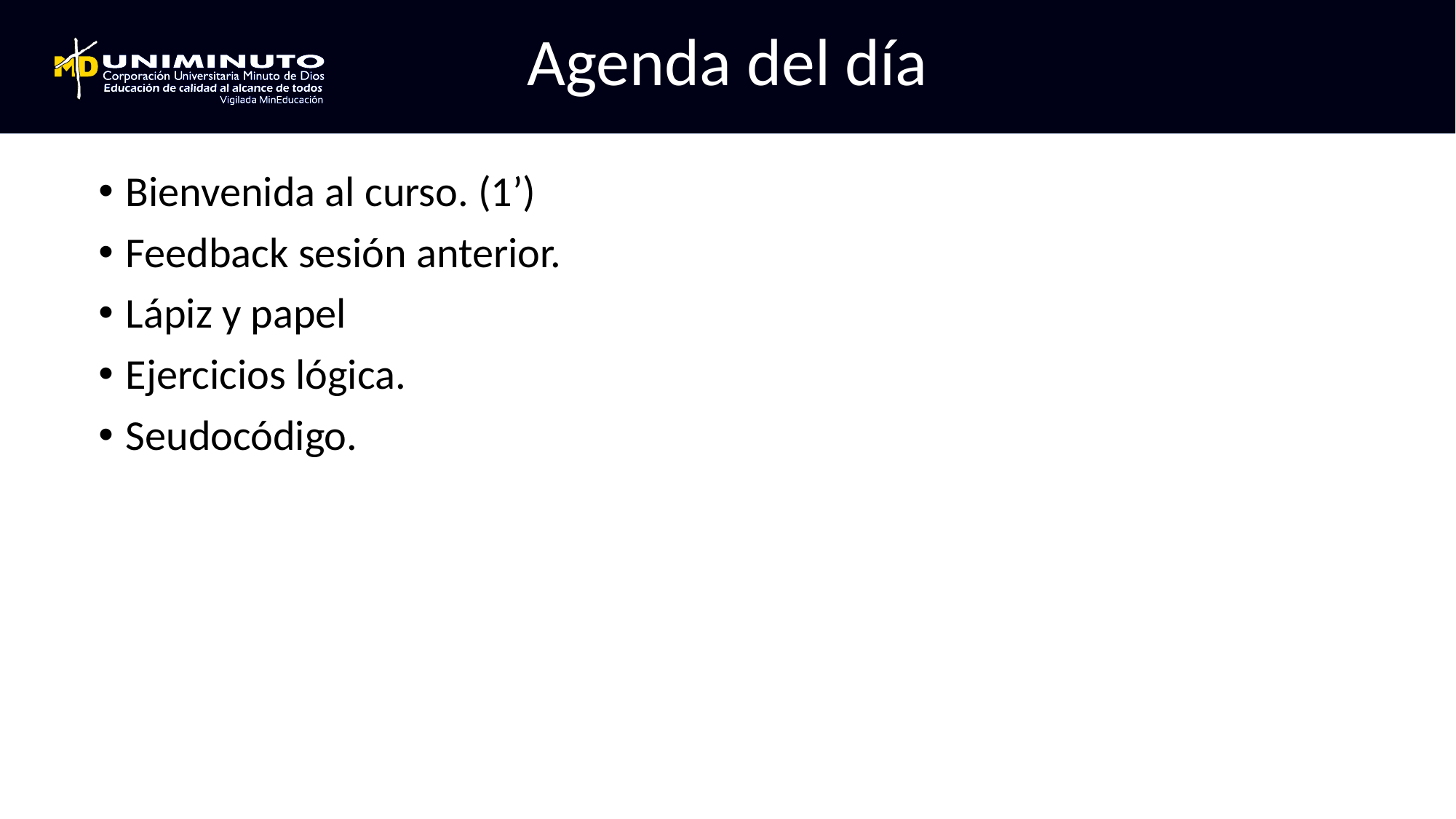

# Agenda del día
Bienvenida al curso. (1’)
Feedback sesión anterior.
Lápiz y papel
Ejercicios lógica.
Seudocódigo.